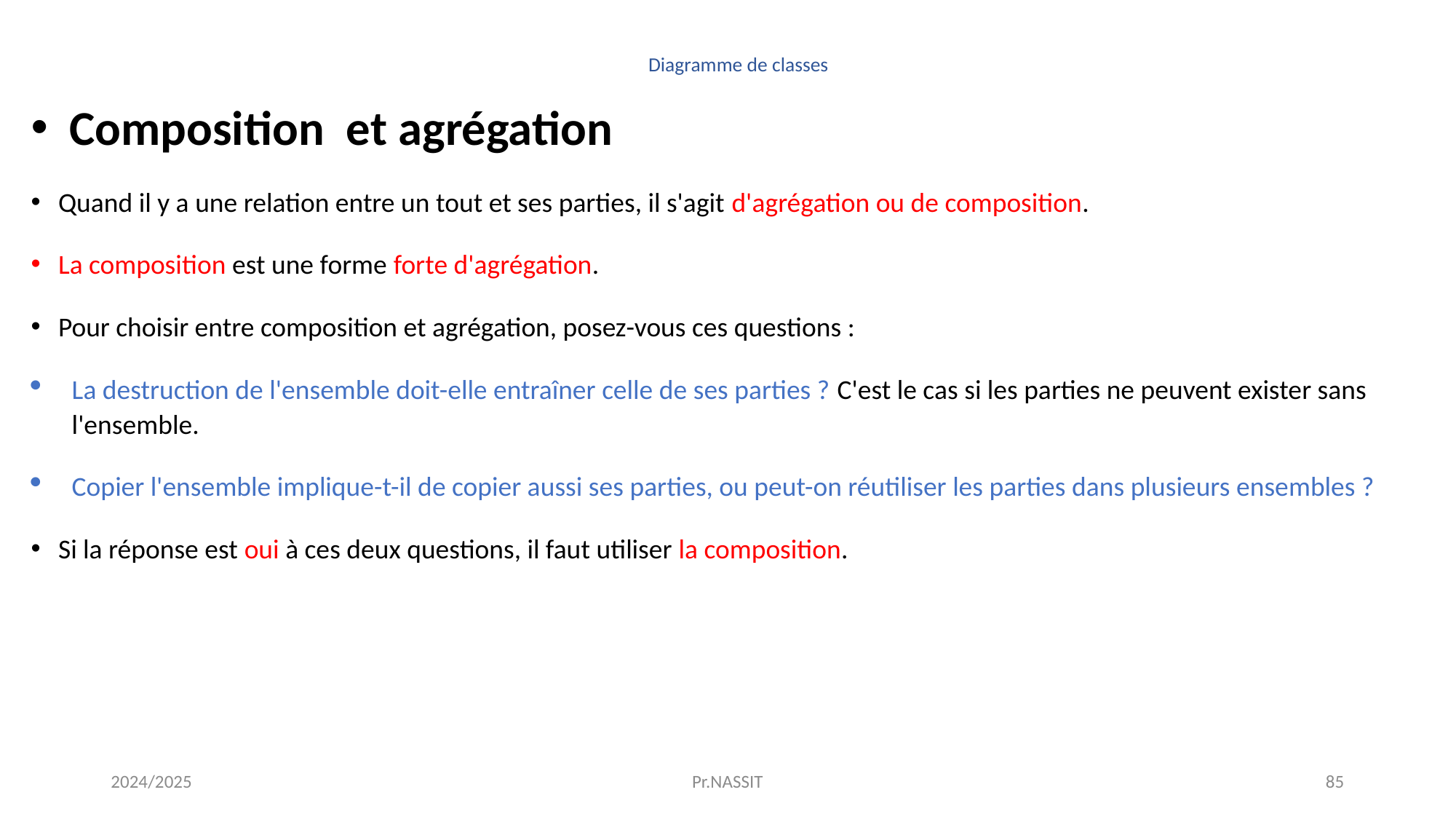

# Diagramme de classes
 Composition  et agrégation
Quand il y a une relation entre un tout et ses parties, il s'agit d'agrégation ou de composition.
La composition est une forme forte d'agrégation.
Pour choisir entre composition et agrégation, posez-vous ces questions :
La destruction de l'ensemble doit-elle entraîner celle de ses parties ? C'est le cas si les parties ne peuvent exister sans l'ensemble.
Copier l'ensemble implique-t-il de copier aussi ses parties, ou peut-on réutiliser les parties dans plusieurs ensembles ?
Si la réponse est oui à ces deux questions, il faut utiliser la composition.

2024/2025
Pr.NASSIT
85